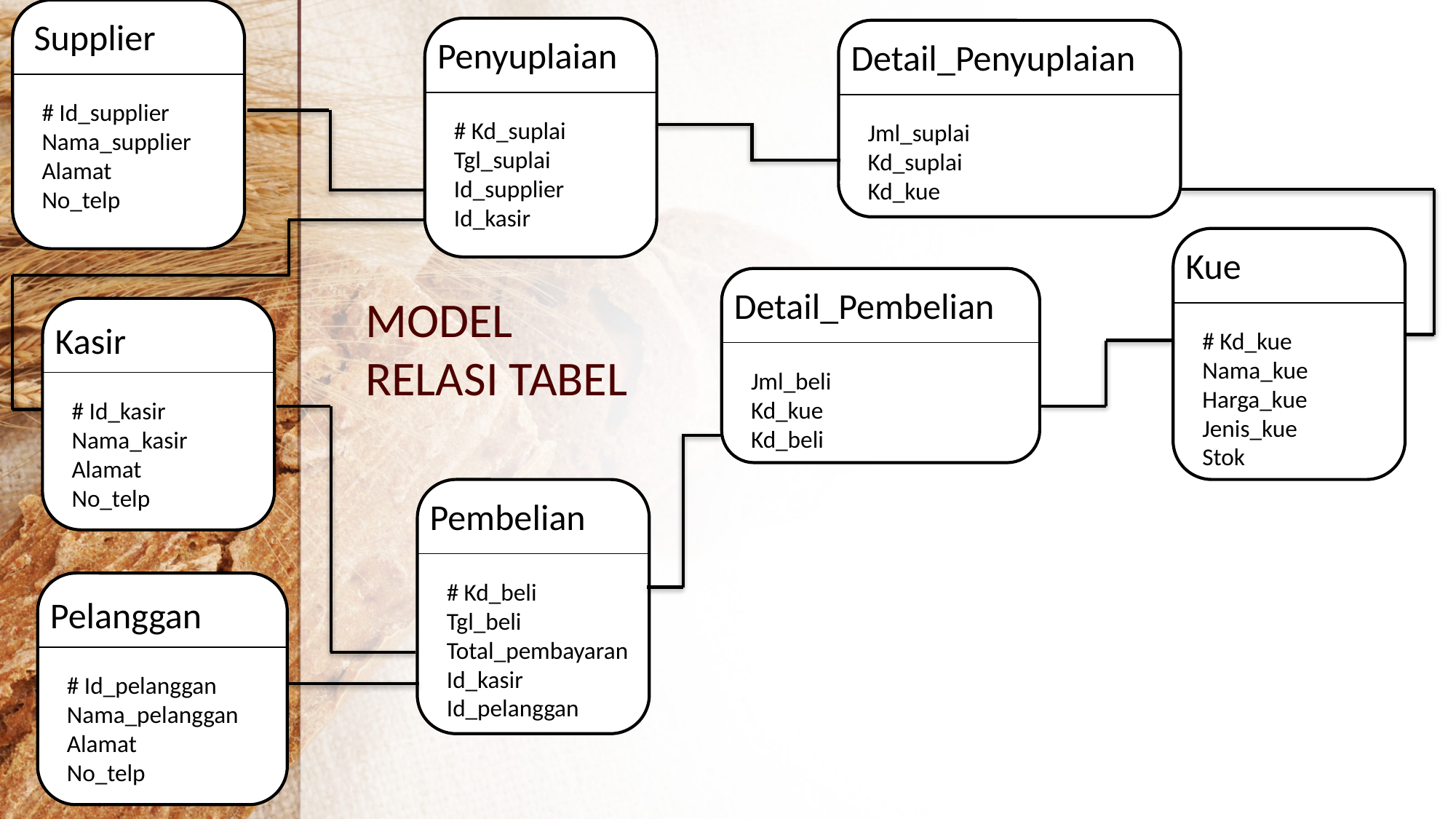

Supplier
# Id_supplier
Nama_supplier
Alamat
No_telp

Penyuplaian
# Kd_suplai
Tgl_suplai
Id_supplier
Id_kasir

Detail_Penyuplaian
Jml_suplai
Kd_suplai
Kd_kue

Kue
# Kd_kue
Nama_kue
Harga_kue
Jenis_kue
Stok

Detail_Pembelian
Jml_beli
Kd_kue
Kd_beli
# MODEL RELASI TABEL

Kasir
# Id_kasir
Nama_kasir
Alamat
No_telp

Pembelian
# Kd_beli
Tgl_beli
Total_pembayaran
Id_kasir
Id_pelanggan

Pelanggan
# Id_pelanggan
Nama_pelanggan
Alamat
No_telp